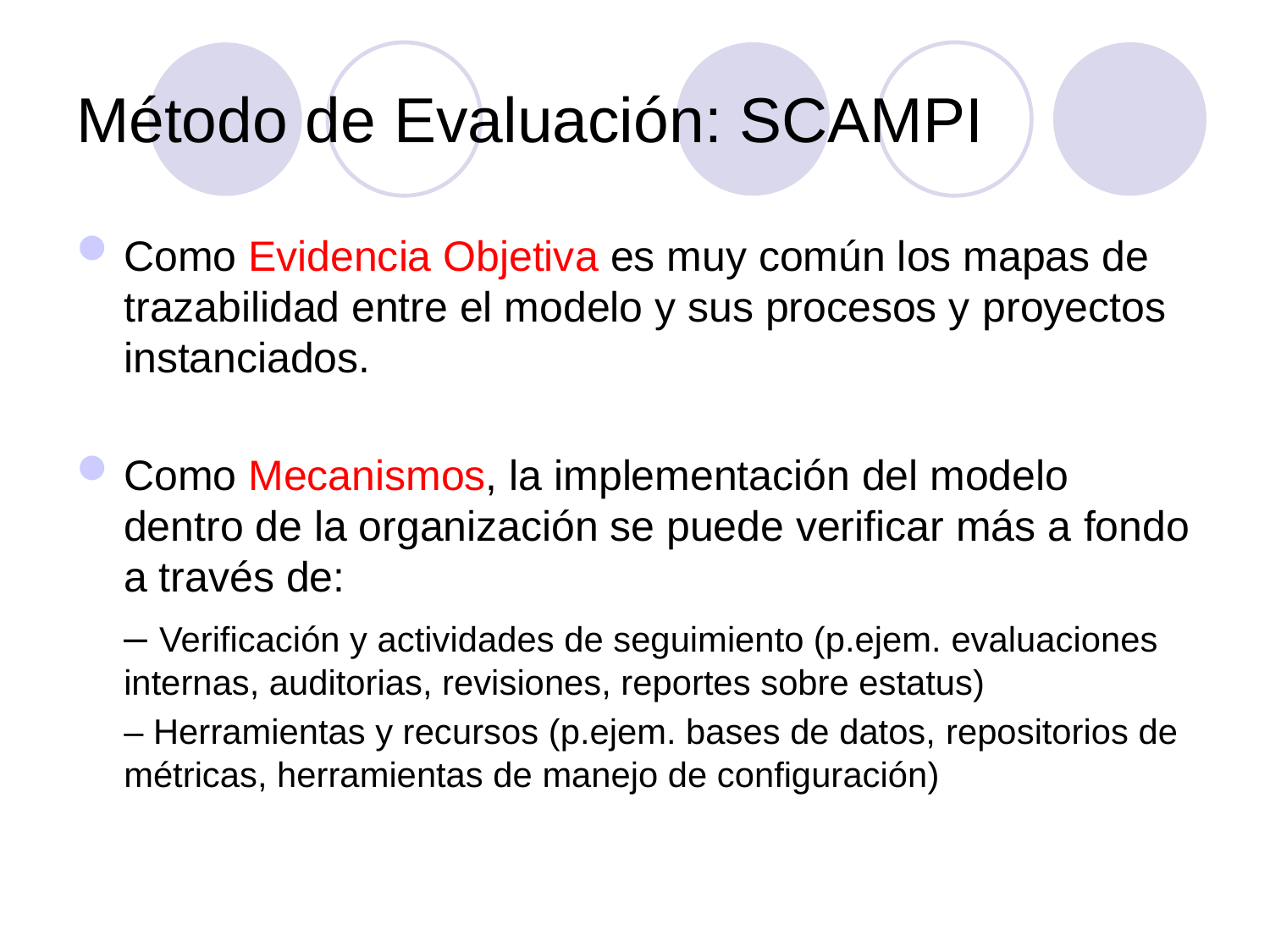

# Método de Evaluación: SCAMPI
Como Evidencia Objetiva es muy común los mapas de trazabilidad entre el modelo y sus procesos y proyectos instanciados.

Como Mecanismos, la implementación del modelo dentro de la organización se puede verificar más a fondo a través de:
	– Verificación y actividades de seguimiento (p.ejem. evaluaciones internas, auditorias, revisiones, reportes sobre estatus)
	– Herramientas y recursos (p.ejem. bases de datos, repositorios de métricas, herramientas de manejo de configuración)